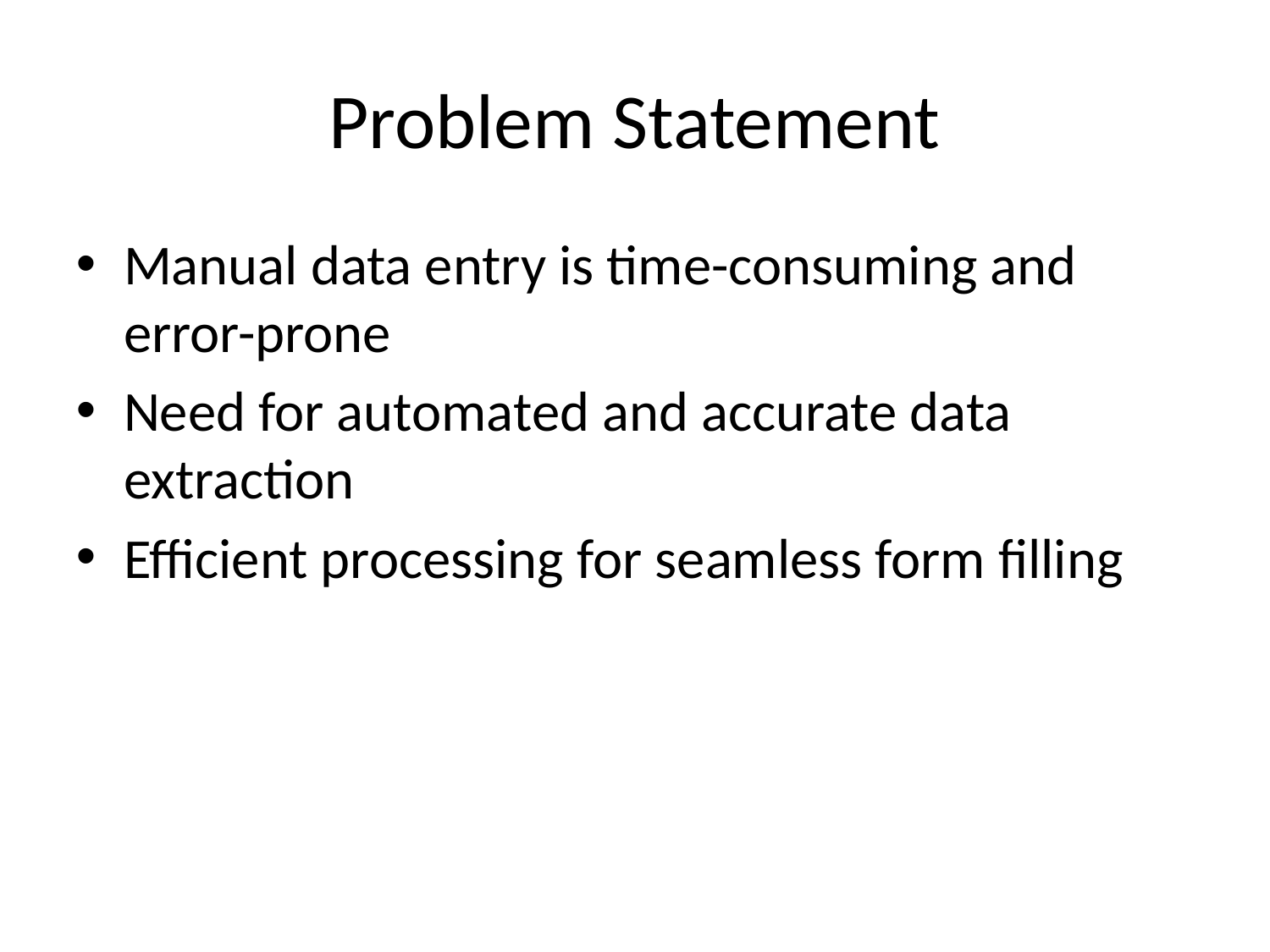

# Problem Statement
Manual data entry is time-consuming and error-prone
Need for automated and accurate data extraction
Efficient processing for seamless form filling